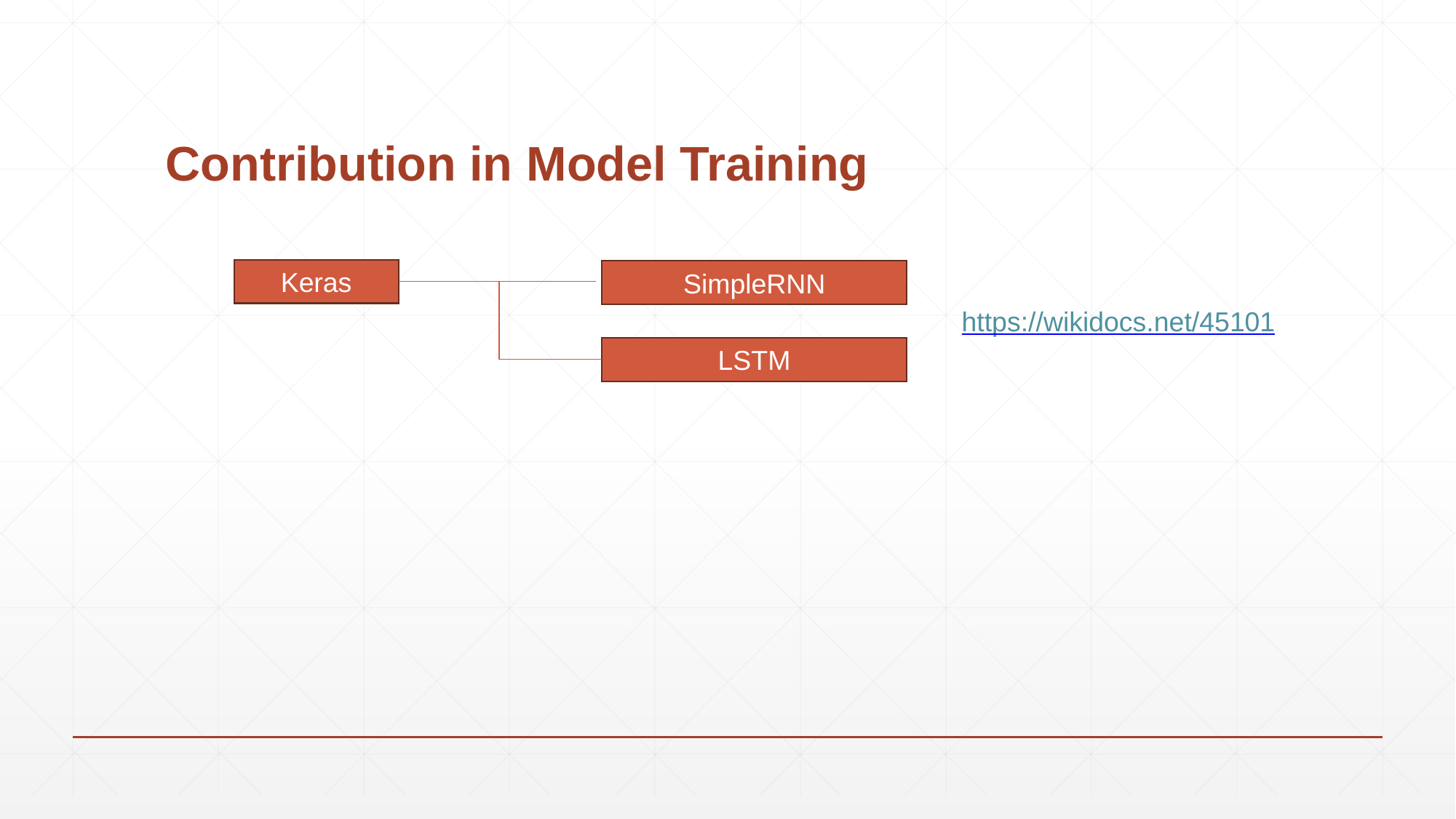

# Contribution in Model Training
Keras
SimpleRNN
https://wikidocs.net/45101

LSTM